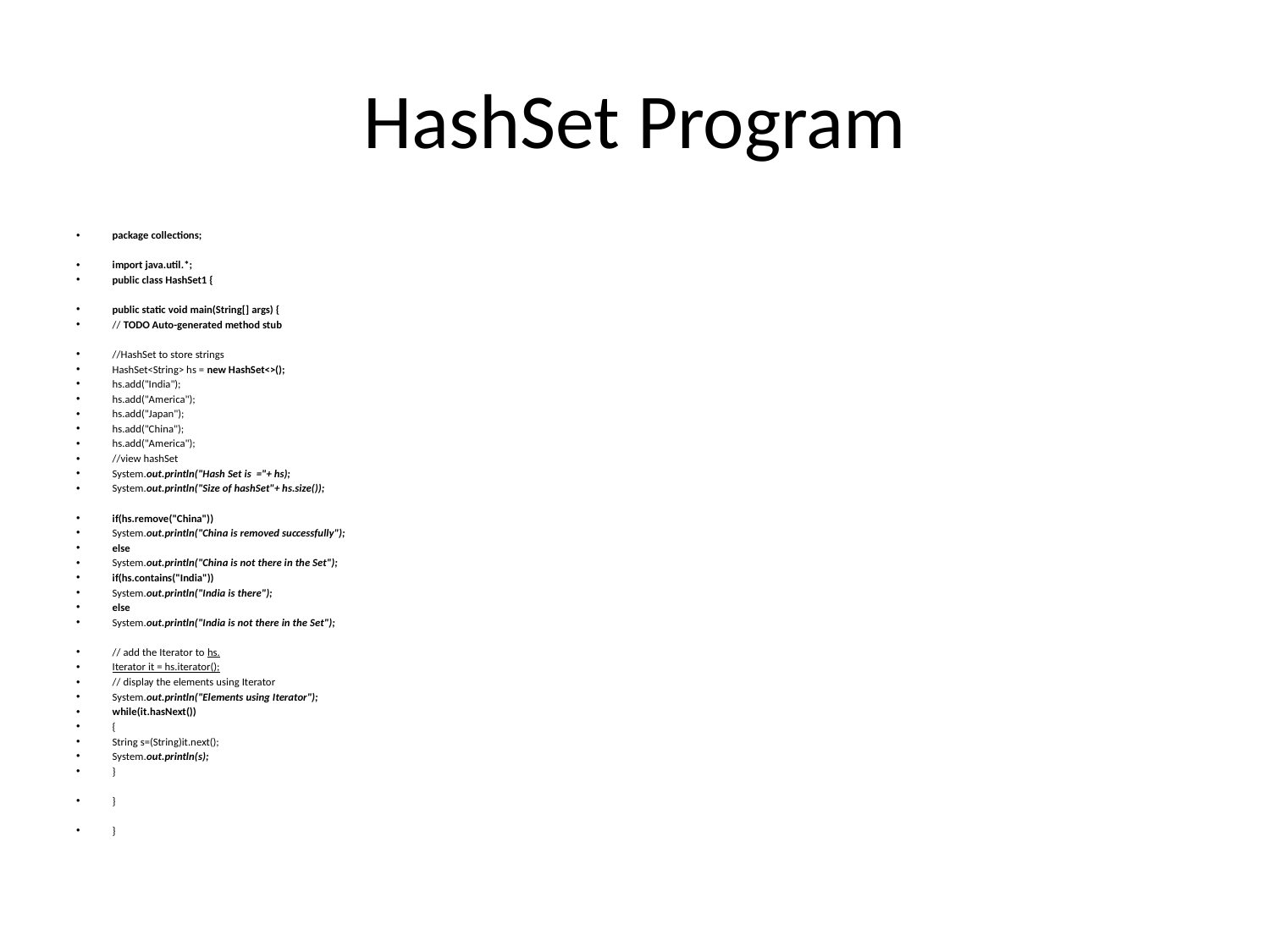

# HashSet Program
package collections;

import java.util.*;
public class HashSet1 {

public static void main(String[] args) {
// TODO Auto-generated method stub

//HashSet to store strings
HashSet<String> hs = new HashSet<>();
hs.add("India");
hs.add("America");
hs.add("Japan");
hs.add("China");
hs.add("America");
//view hashSet
System.out.println("Hash Set is  ="+ hs);
System.out.println("Size of hashSet"+ hs.size());

if(hs.remove("China"))
System.out.println("China is removed successfully");
else
System.out.println("China is not there in the Set");
if(hs.contains("India"))
System.out.println("India is there");
else
System.out.println("India is not there in the Set");

// add the Iterator to hs.
Iterator it = hs.iterator();
// display the elements using Iterator
System.out.println("Elements using Iterator");
while(it.hasNext())
{
String s=(String)it.next();
System.out.println(s);
}

}

}